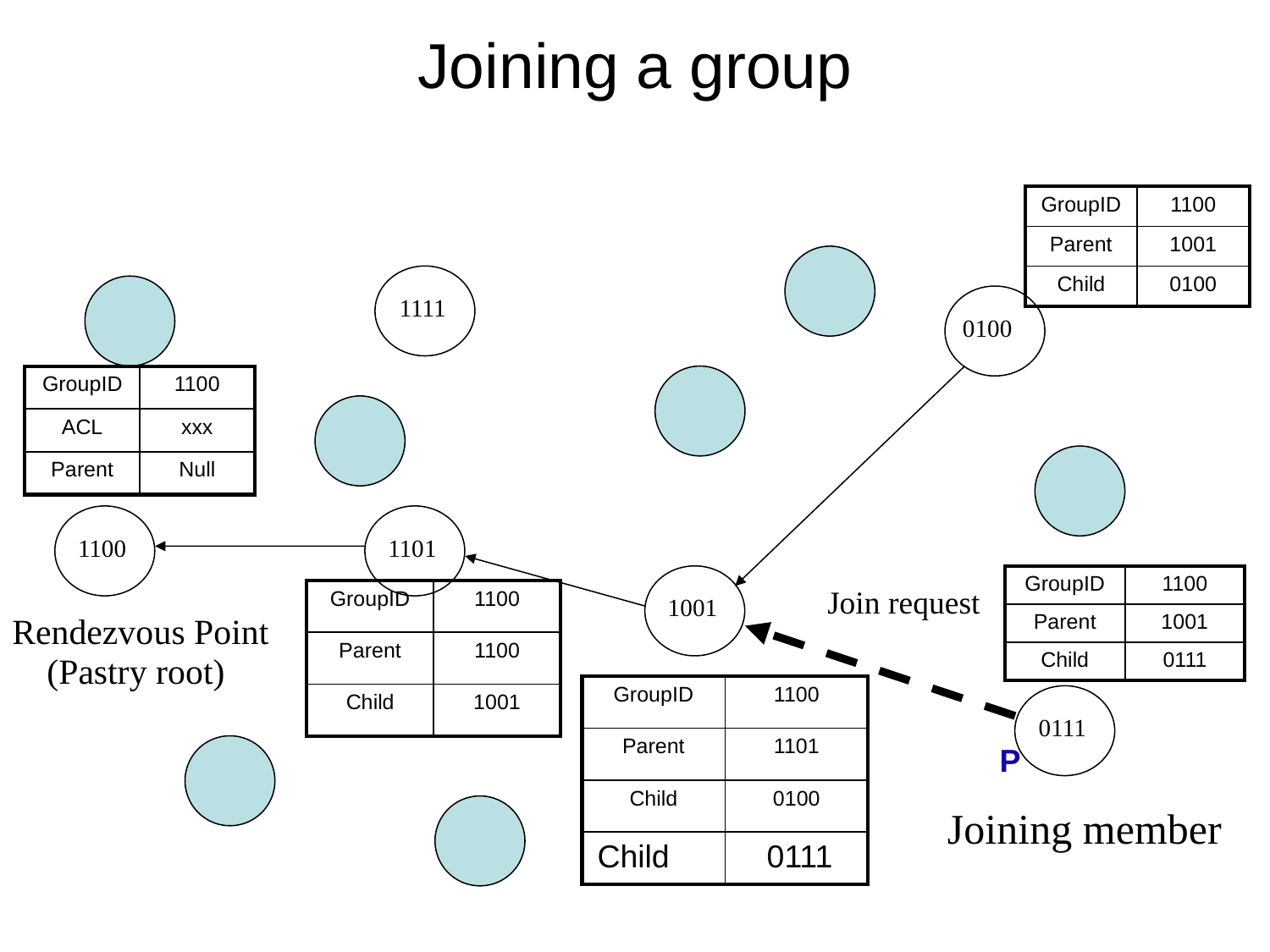

# Joining a group
| GroupID | 1100 |
| --- | --- |
| Parent | 1001 |
| Child | 0100 |

1111

0100
| GroupID | 1100 |
| --- | --- |
| ACL | xxx |
| Parent | Null |

1100
1101

| GroupID | 1100 |
| --- | --- |
| Parent | 1001 |
| Child | 0111 |
Join request
| GroupID | 1100 |
| --- | --- |
| Parent | 1100 |
| Child | 1001 |
1001
Rendezvous Point

(Pastry root)
| GroupID | 1100 |
| --- | --- |
| Parent | 1101 |
| Child | 0100 |
|  |  |

0111
P

Joining member
Child           0111